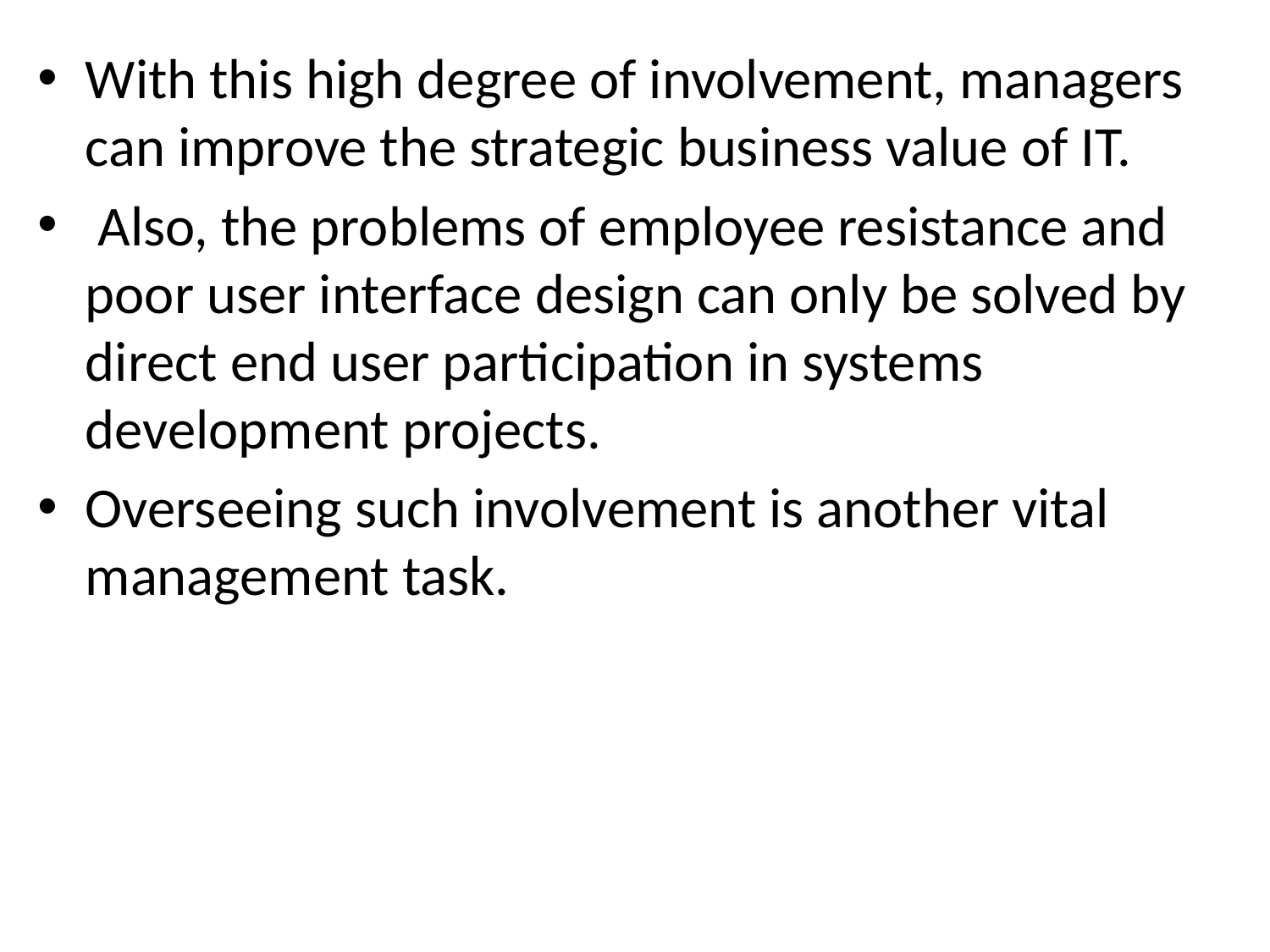

With this high degree of involvement, managers can improve the strategic business value of IT.
 Also, the problems of employee resistance and poor user interface design can only be solved by direct end user participation in systems development projects.
Overseeing such involvement is another vital management task.